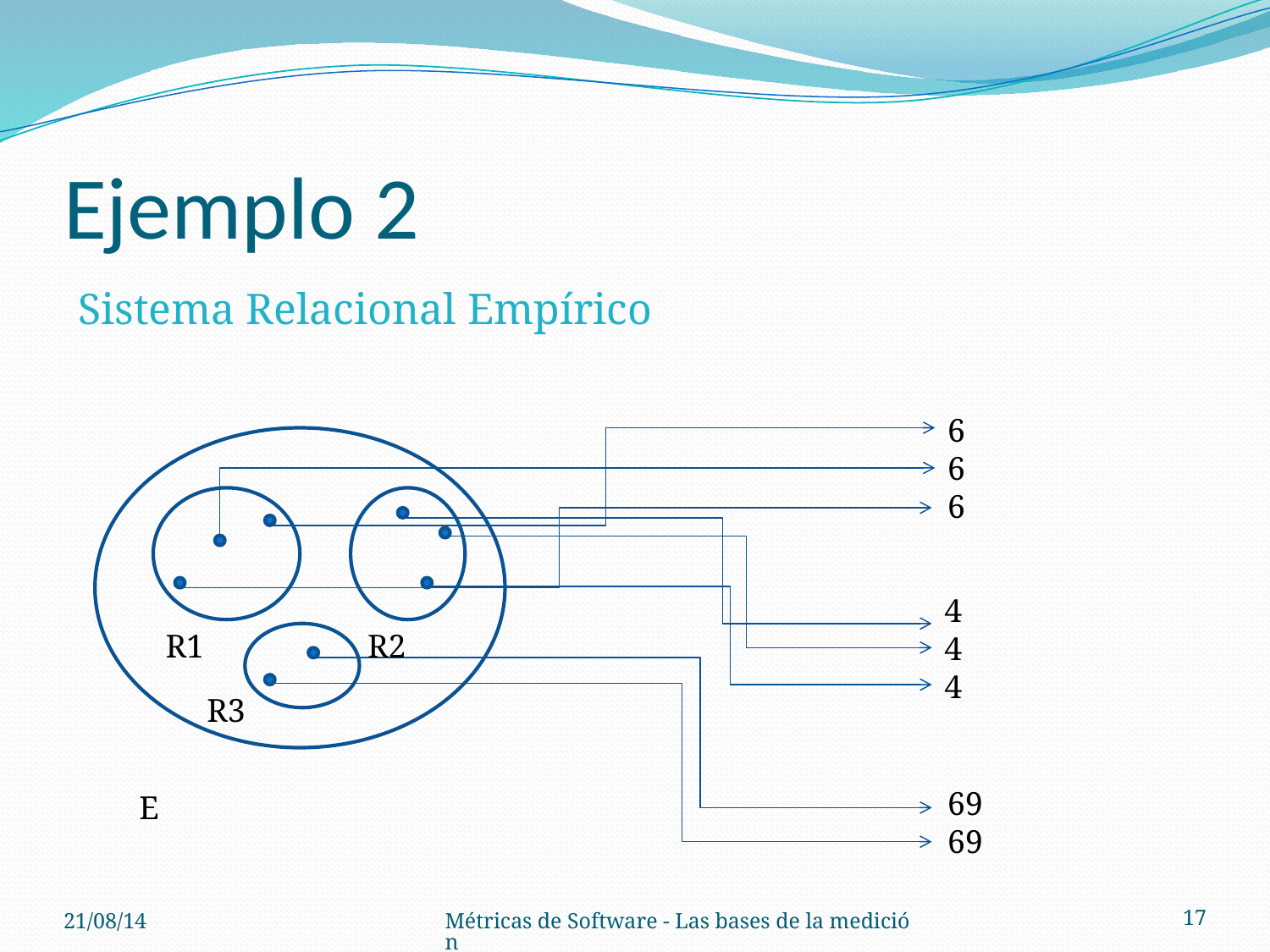

# Ejemplo 2
Sistema Relacional Empírico
6
6
6

4
4
4
R1
R2

R3
69
69

E
21/08/14
17
Métricas de Software - Las bases de la medición